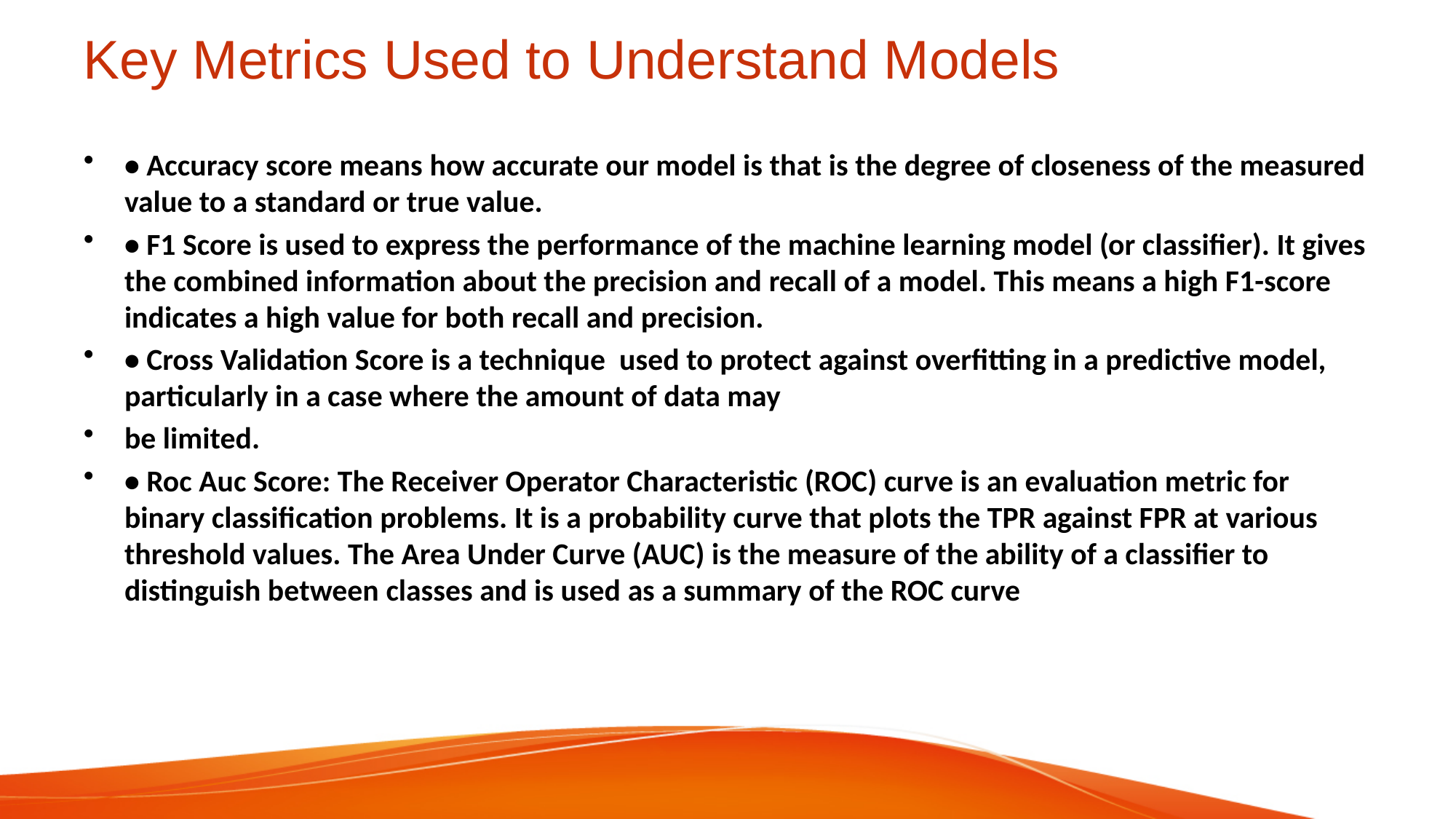

# Key Metrics Used to Understand Models
• Accuracy score means how accurate our model is that is the degree of closeness of the measured value to a standard or true value.
• F1 Score is used to express the performance of the machine learning model (or classifier). It gives the combined information about the precision and recall of a model. This means a high F1-score indicates a high value for both recall and precision.
• Cross Validation Score is a technique  used to protect against overfitting in a predictive model, particularly in a case where the amount of data may
be limited.
• Roc Auc Score: The Receiver Operator Characteristic (ROC) curve is an evaluation metric for binary classification problems. It is a probability curve that plots the TPR against FPR at various threshold values. The Area Under Curve (AUC) is the measure of the ability of a classifier to  distinguish between classes and is used as a summary of the ROC curve